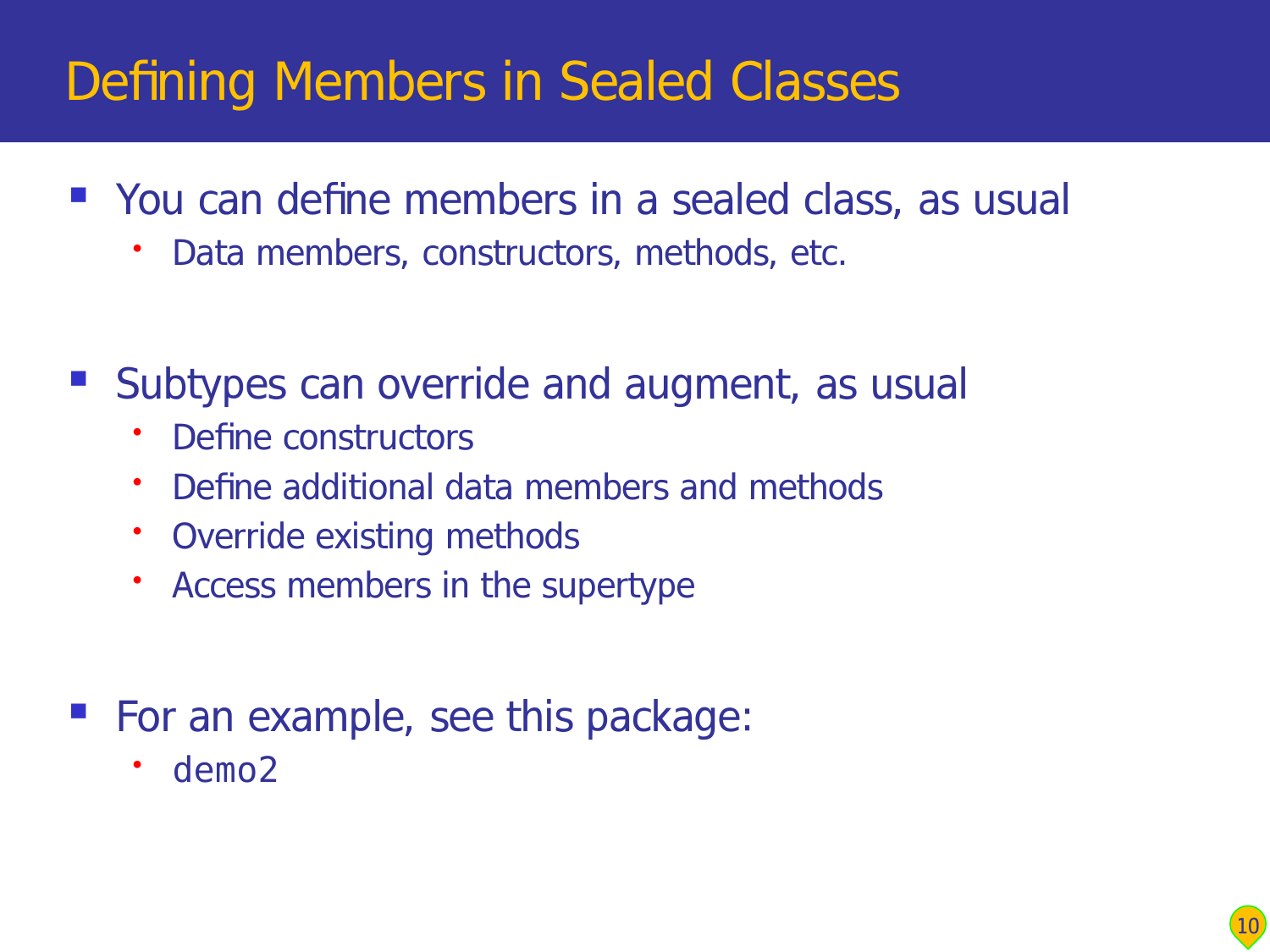

# Defining Members in Sealed Classes
You can define members in a sealed class, as usual
Data members, constructors, methods, etc.

Subtypes can override and augment, as usual
Define constructors
Define additional data members and methods
Override existing methods
Access members in the supertype

For an example, see this package:
demo2

10